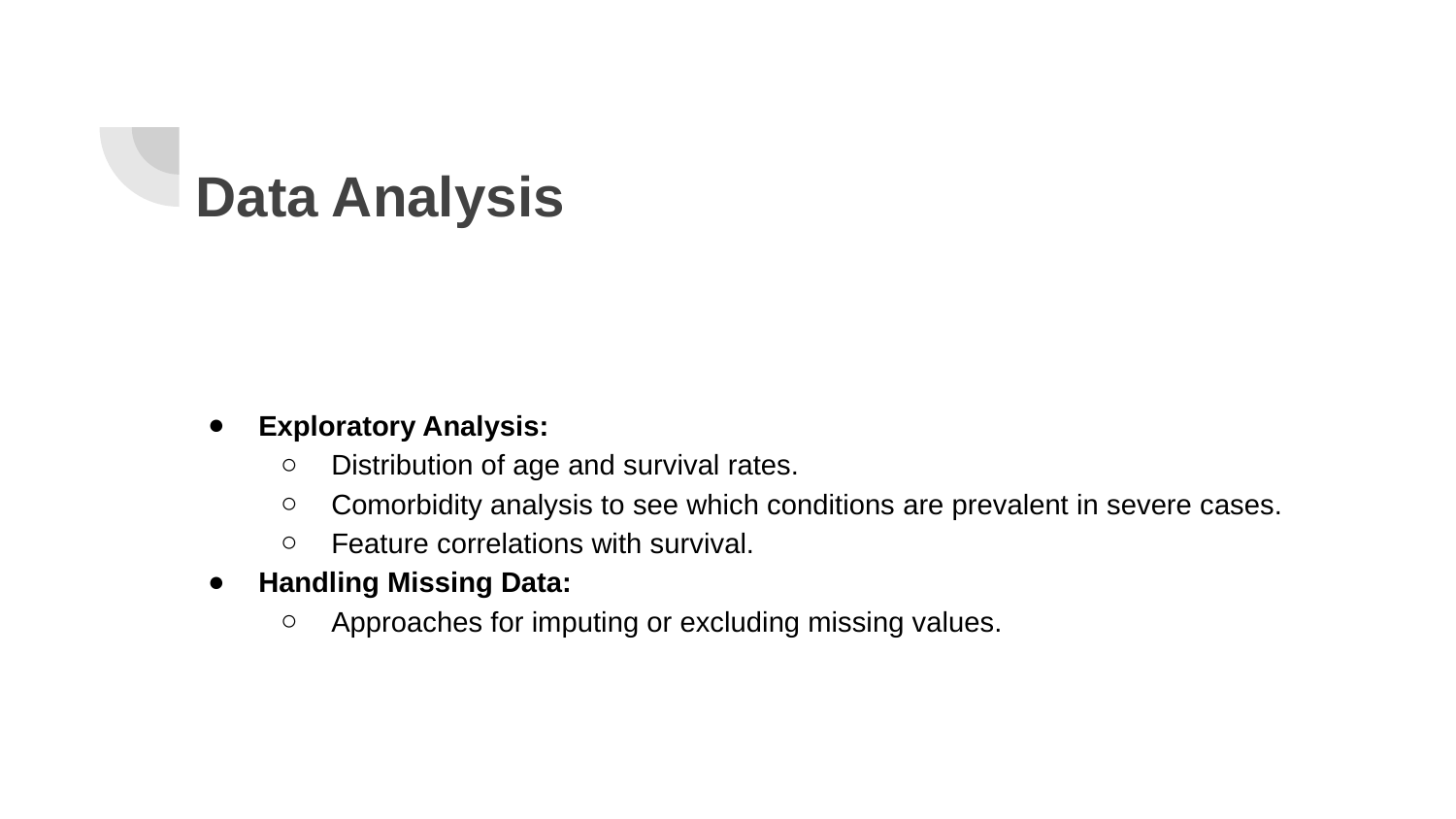

# Data Analysis

Exploratory Analysis:
Distribution of age and survival rates.
Comorbidity analysis to see which conditions are prevalent in severe cases.
Feature correlations with survival.
Handling Missing Data:
Approaches for imputing or excluding missing values.